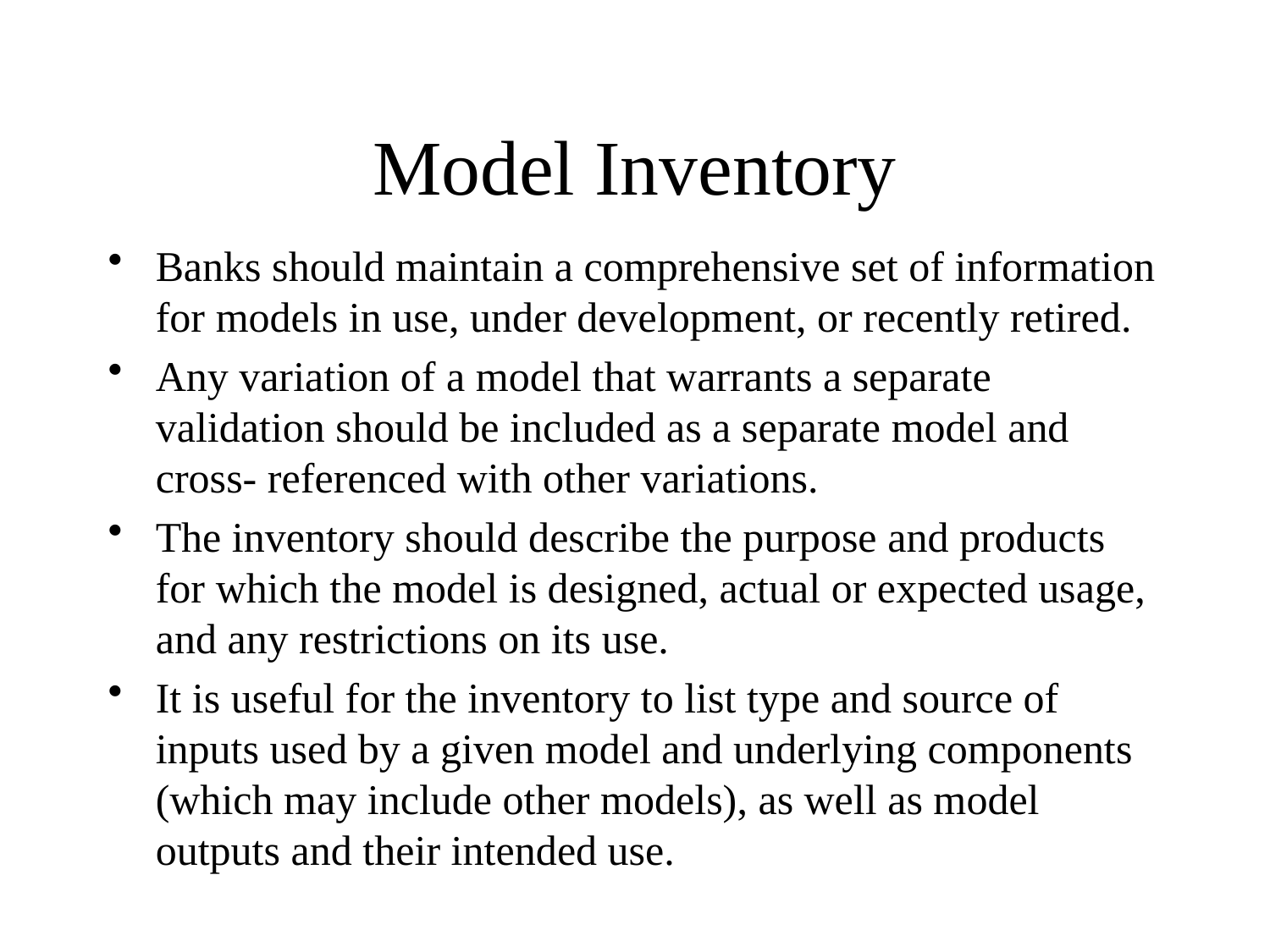

# Model Inventory
Banks should maintain a comprehensive set of information for models in use, under development, or recently retired.
Any variation of a model that warrants a separate validation should be included as a separate model and cross- referenced with other variations.
The inventory should describe the purpose and products for which the model is designed, actual or expected usage, and any restrictions on its use.
It is useful for the inventory to list type and source of inputs used by a given model and underlying components (which may include other models), as well as model outputs and their intended use.